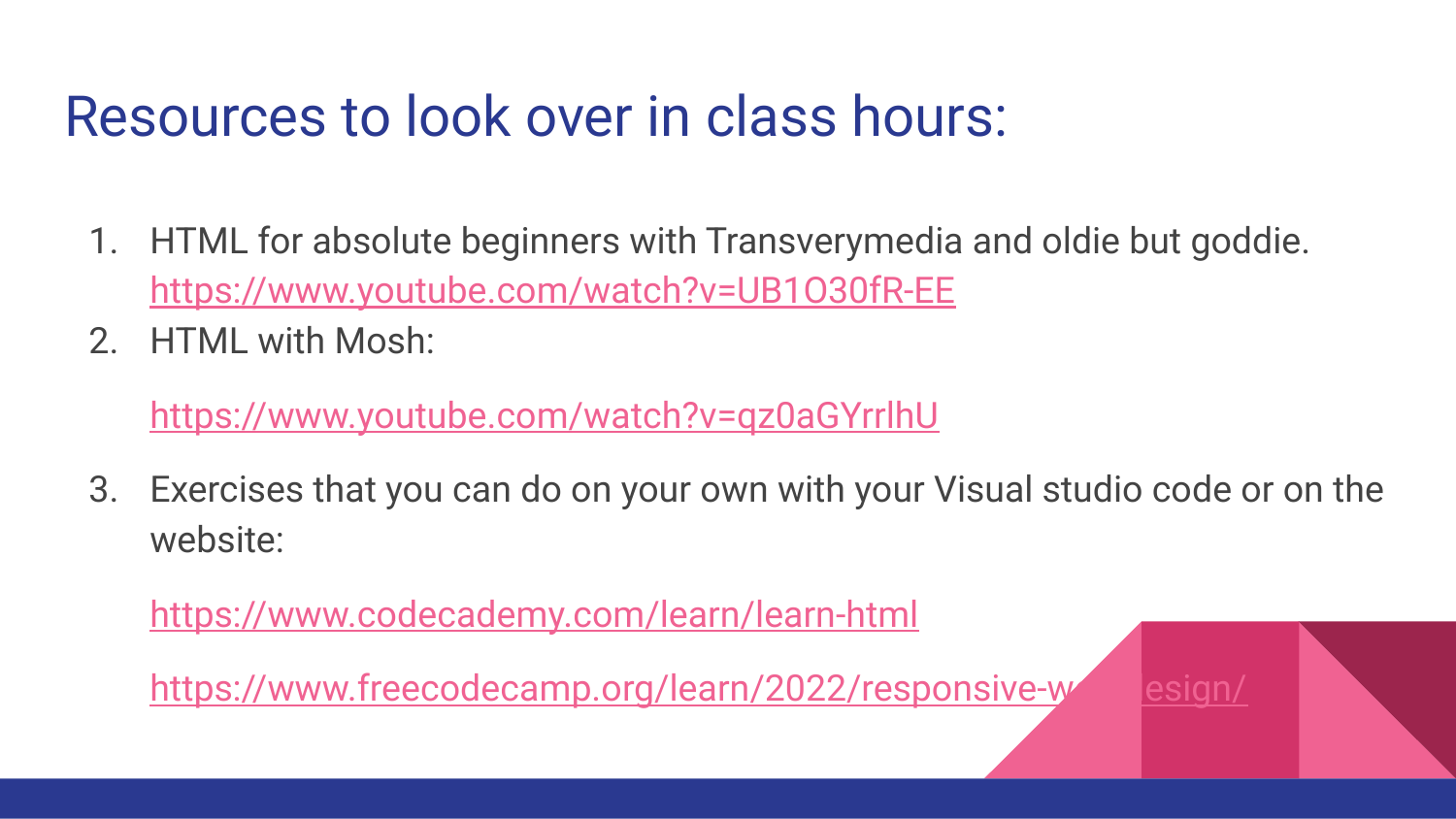

# Resources to look over in class hours:
HTML for absolute beginners with Transverymedia and oldie but goddie. https://www.youtube.com/watch?v=UB1O30fR-EE
HTML with Mosh:
https://www.youtube.com/watch?v=qz0aGYrrlhU
Exercises that you can do on your own with your Visual studio code or on the website:
https://www.codecademy.com/learn/learn-html
https://www.freecodecamp.org/learn/2022/responsive-web-design/